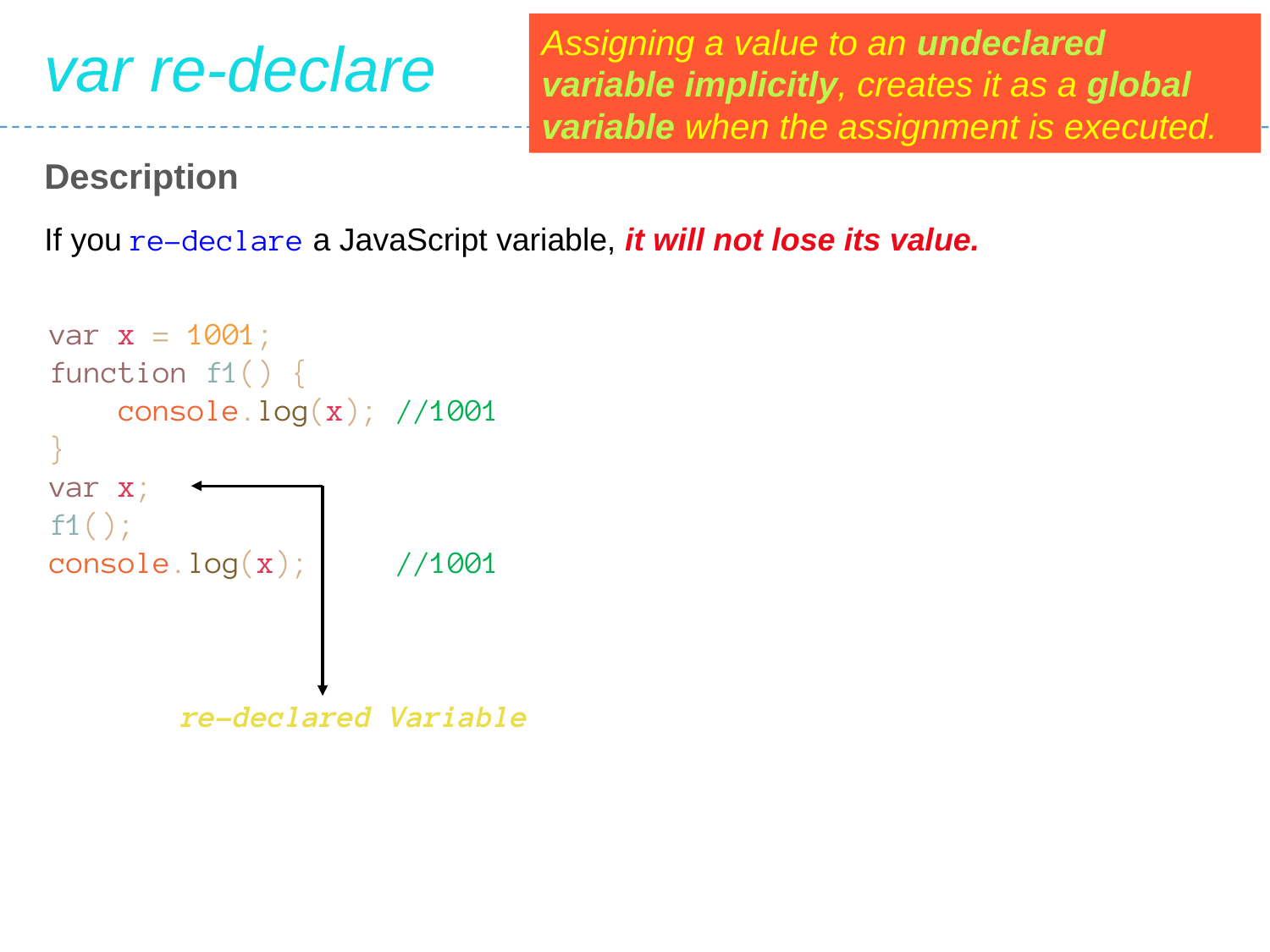

Assigning a value to an undeclared variable implicitly, creates it as a global variable when the assignment is executed.
var re-declare
Description
If you re-declare a JavaScript variable, it will not lose its value.
var x = 1001;
function f1() {
    console.log(x); //1001
}
var x;
f1();
console.log(x);     //1001
re-declared Variable